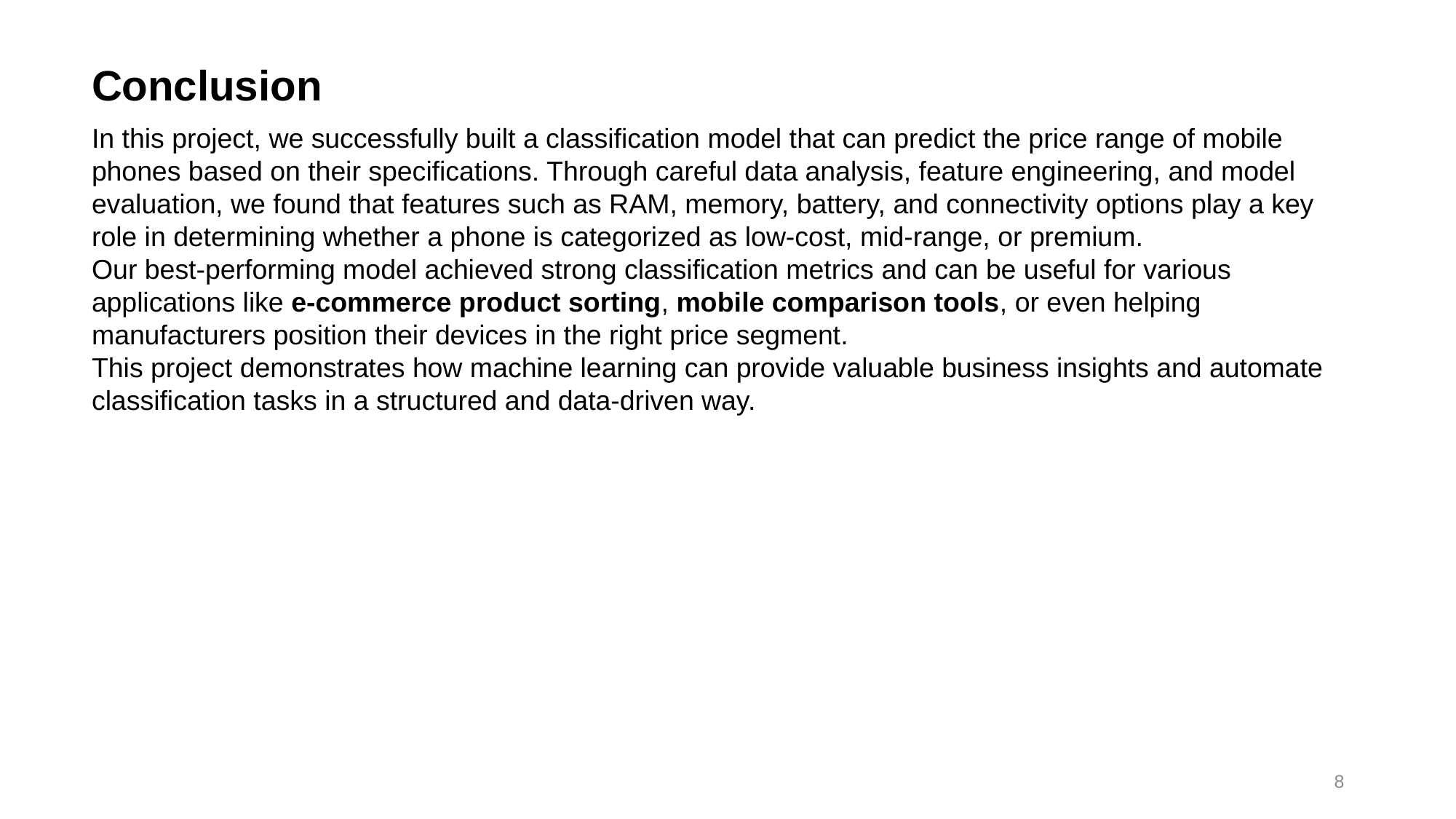

Conclusion
In this project, we successfully built a classification model that can predict the price range of mobile phones based on their specifications. Through careful data analysis, feature engineering, and model evaluation, we found that features such as RAM, memory, battery, and connectivity options play a key role in determining whether a phone is categorized as low-cost, mid-range, or premium.
Our best-performing model achieved strong classification metrics and can be useful for various applications like e-commerce product sorting, mobile comparison tools, or even helping manufacturers position their devices in the right price segment.
This project demonstrates how machine learning can provide valuable business insights and automate classification tasks in a structured and data-driven way.
8